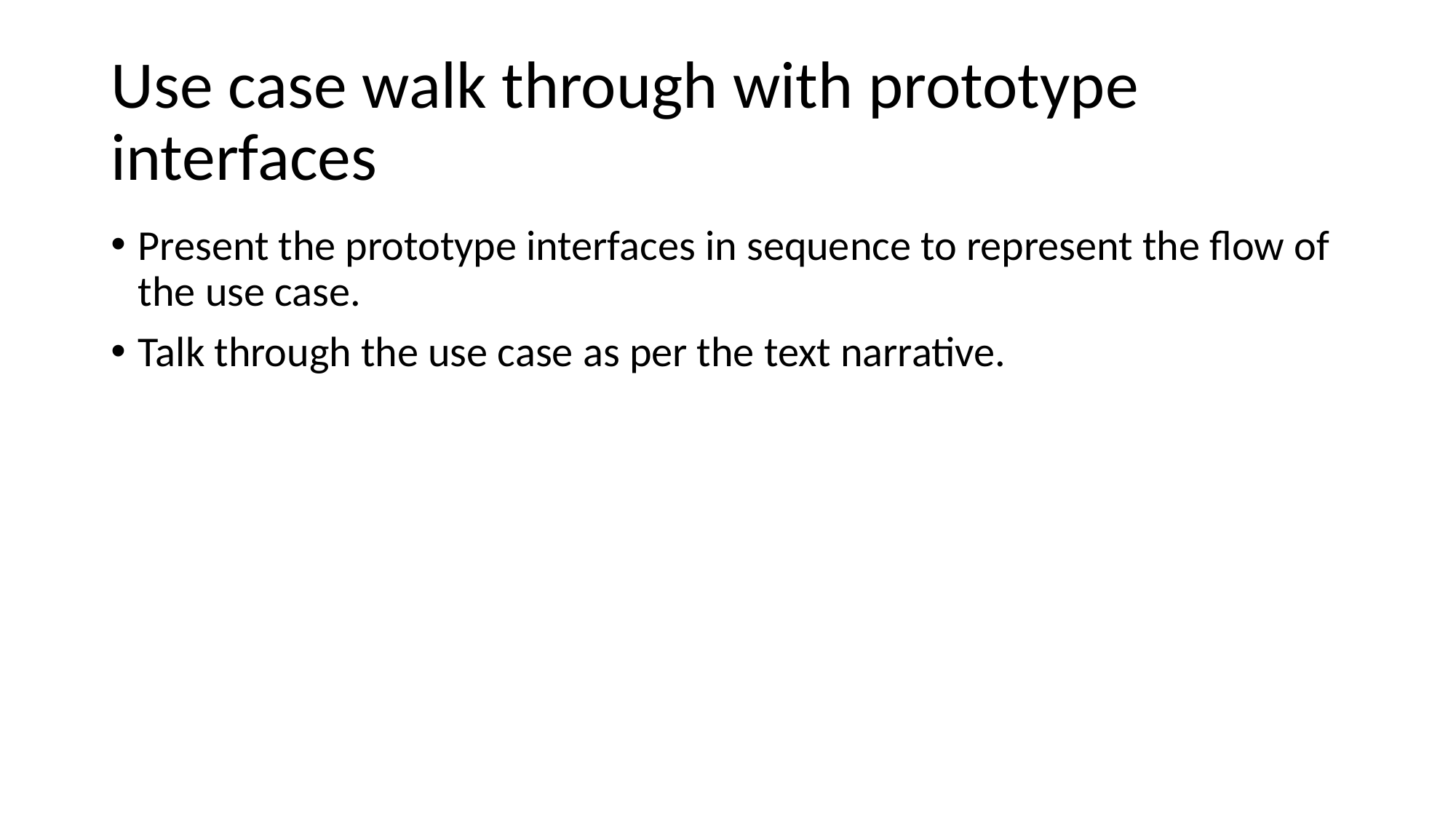

# Use case walk through with prototype interfaces
Present the prototype interfaces in sequence to represent the flow of the use case.
Talk through the use case as per the text narrative.